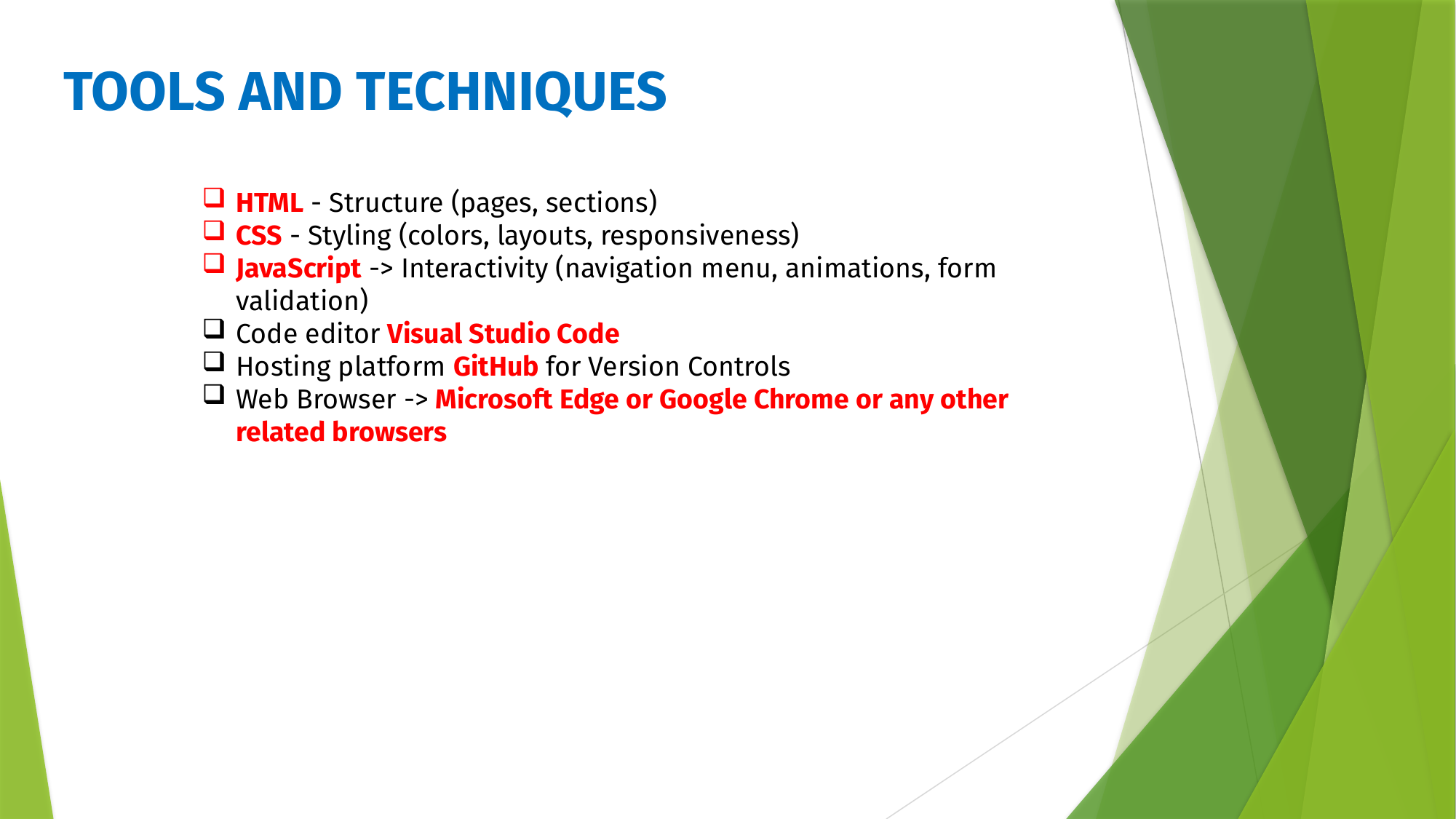

# TOOLS AND TECHNIQUES
HTML - Structure (pages, sections)
CSS - Styling (colors, layouts, responsiveness)
JavaScript -> Interactivity (navigation menu, animations, form validation)
Code editor Visual Studio Code
Hosting platform GitHub for Version Controls
Web Browser -> Microsoft Edge or Google Chrome or any other related browsers